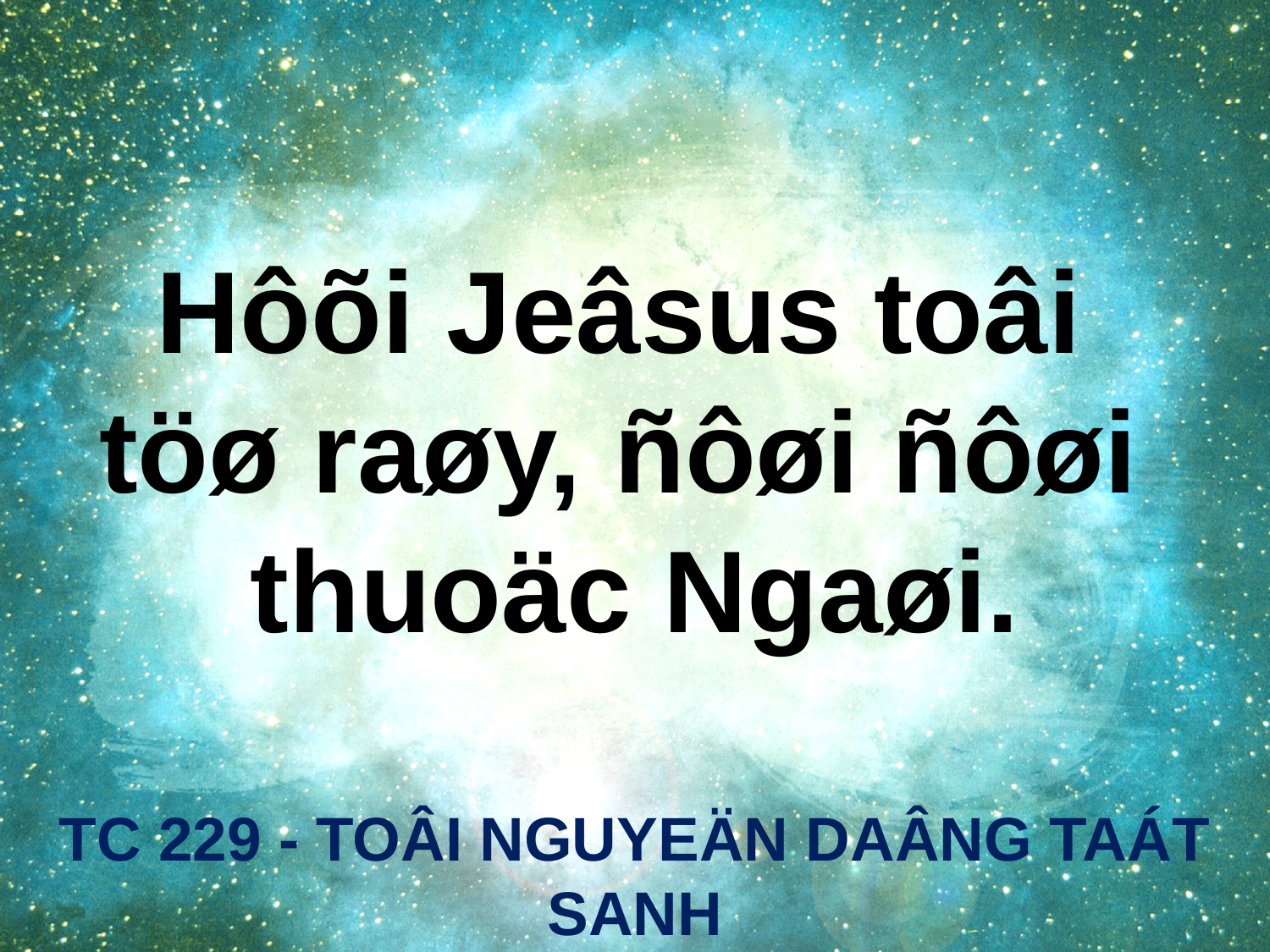

Hôõi Jeâsus toâi
töø raøy, ñôøi ñôøi
thuoäc Ngaøi.
TC 229 - TOÂI NGUYEÄN DAÂNG TAÁT SANH